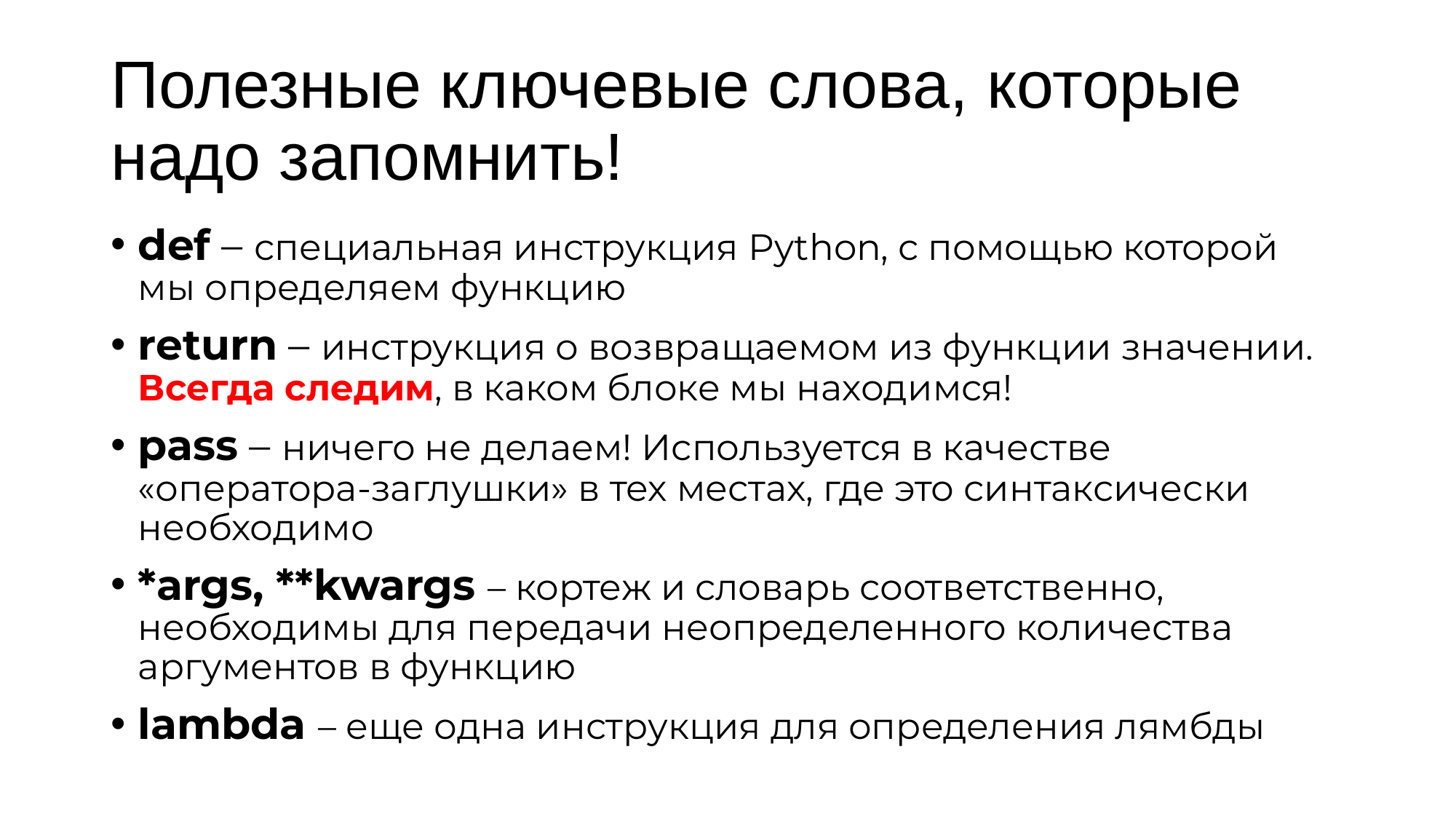

# Полезные ключевые слова, которые надо запомнить!
def – специальная инструкция Python, с помощью которой мы определяем функцию
return – инструкция о возвращаемом из функции значении. Всегда следим, в каком блоке мы находимся!
pass – ничего не делаем! Используется в качестве «оператора-заглушки» в тех местах, где это синтаксически необходимо
*args, **kwargs – кортеж и словарь соответственно, необходимы для передачи неопределенного количества аргументов в функцию
lambda – еще одна инструкция для определения лямбды